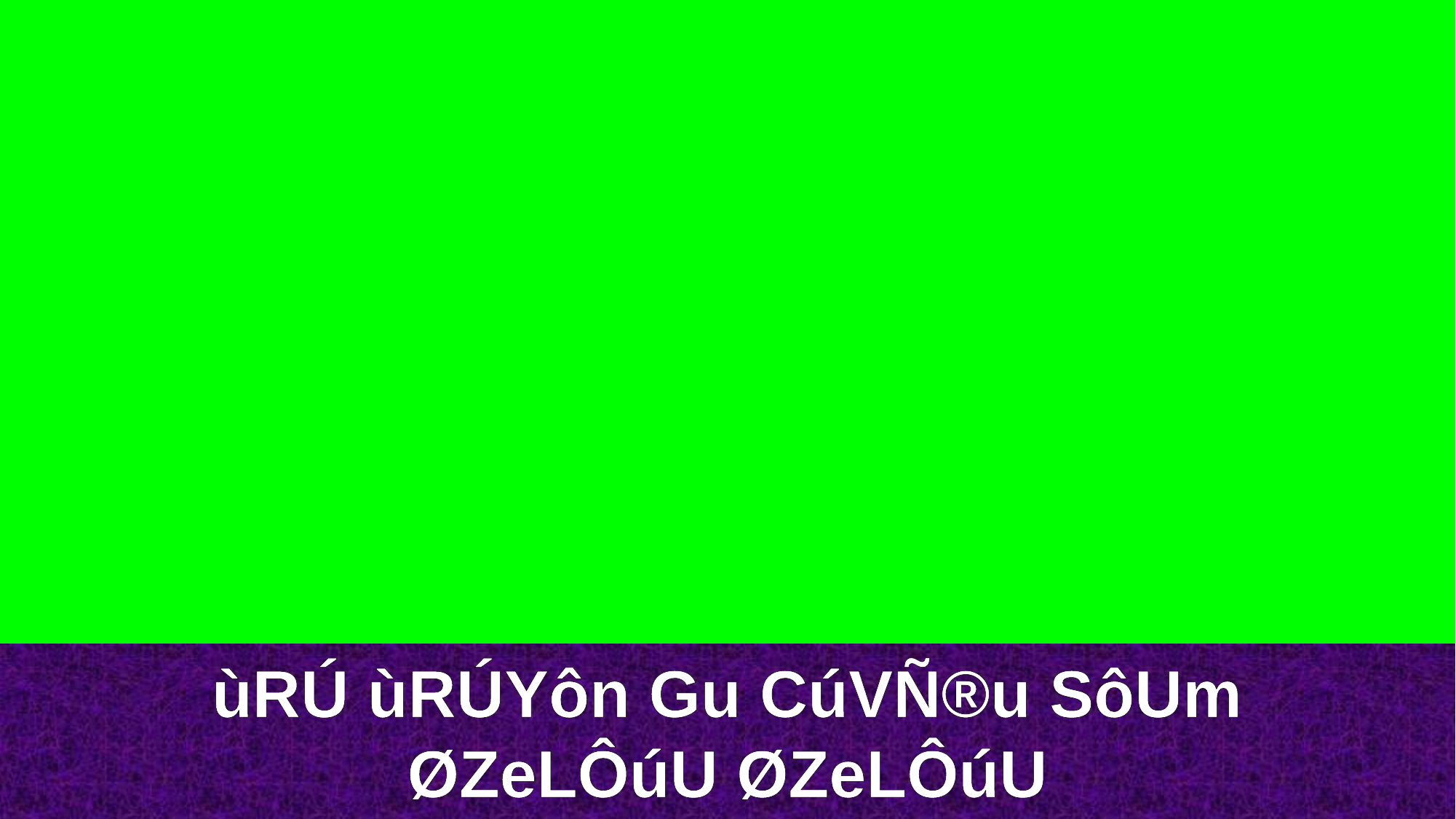

ùRÚ ùRÚYôn Gu CúVÑ®u SôUm
ØZeLÔúU ØZeLÔúU